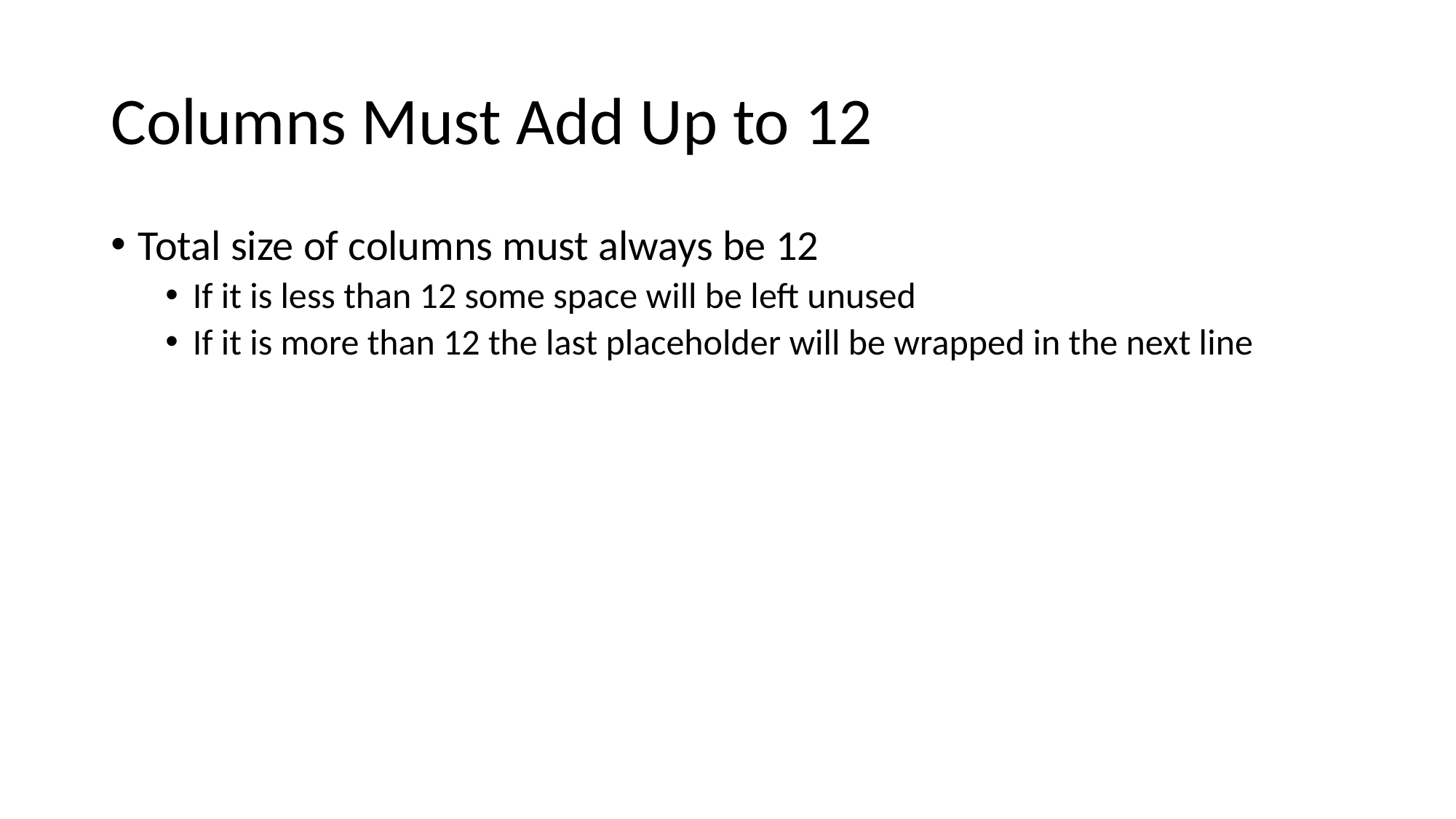

# Columns Must Add Up to 12
Total size of columns must always be 12
If it is less than 12 some space will be left unused
If it is more than 12 the last placeholder will be wrapped in the next line